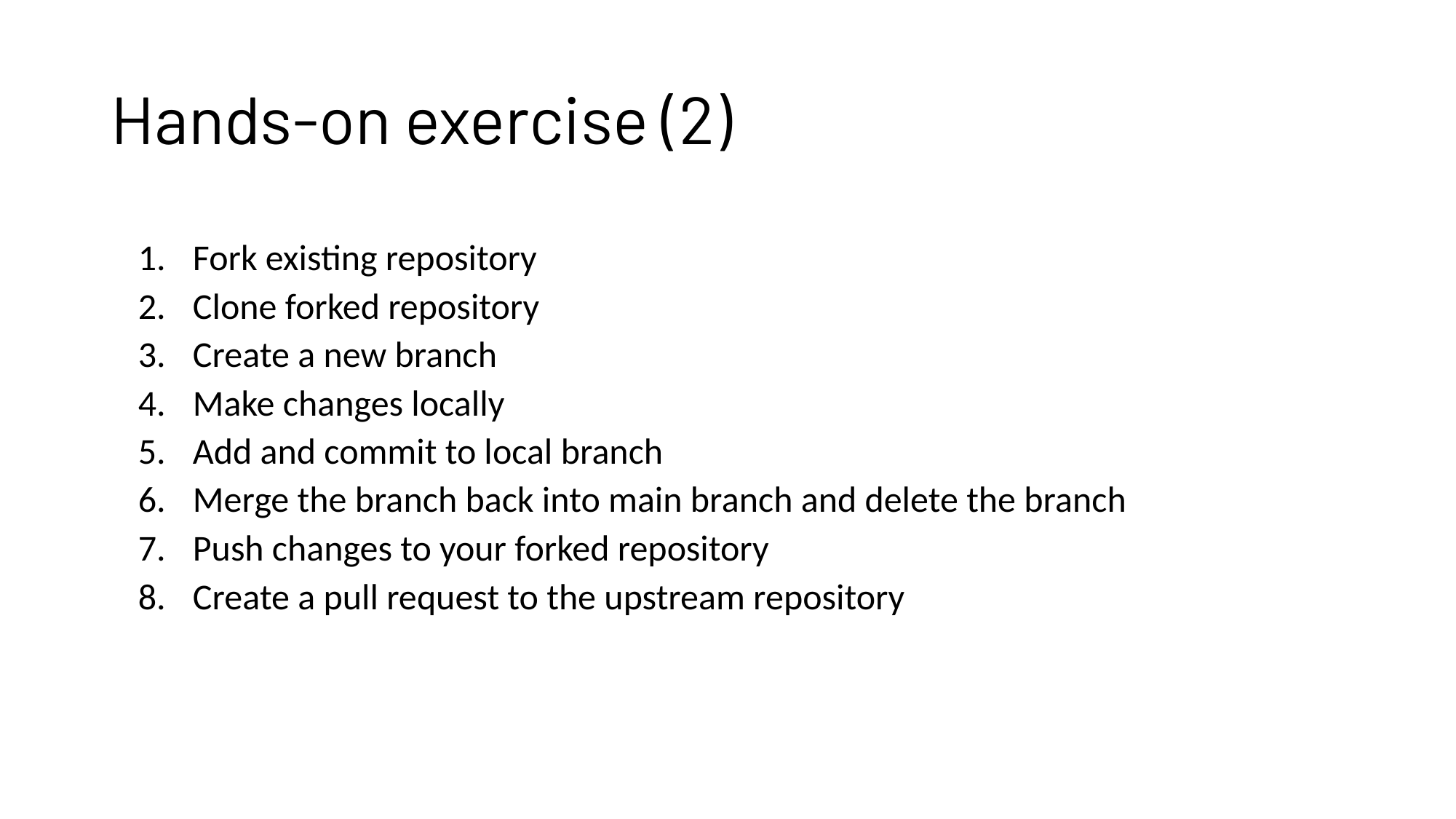

# Hands-on exercise (2)
Fork existing repository
Clone forked repository
Create a new branch
Make changes locally
Add and commit to local branch
Merge the branch back into main branch and delete the branch
Push changes to your forked repository
Create a pull request to the upstream repository

20